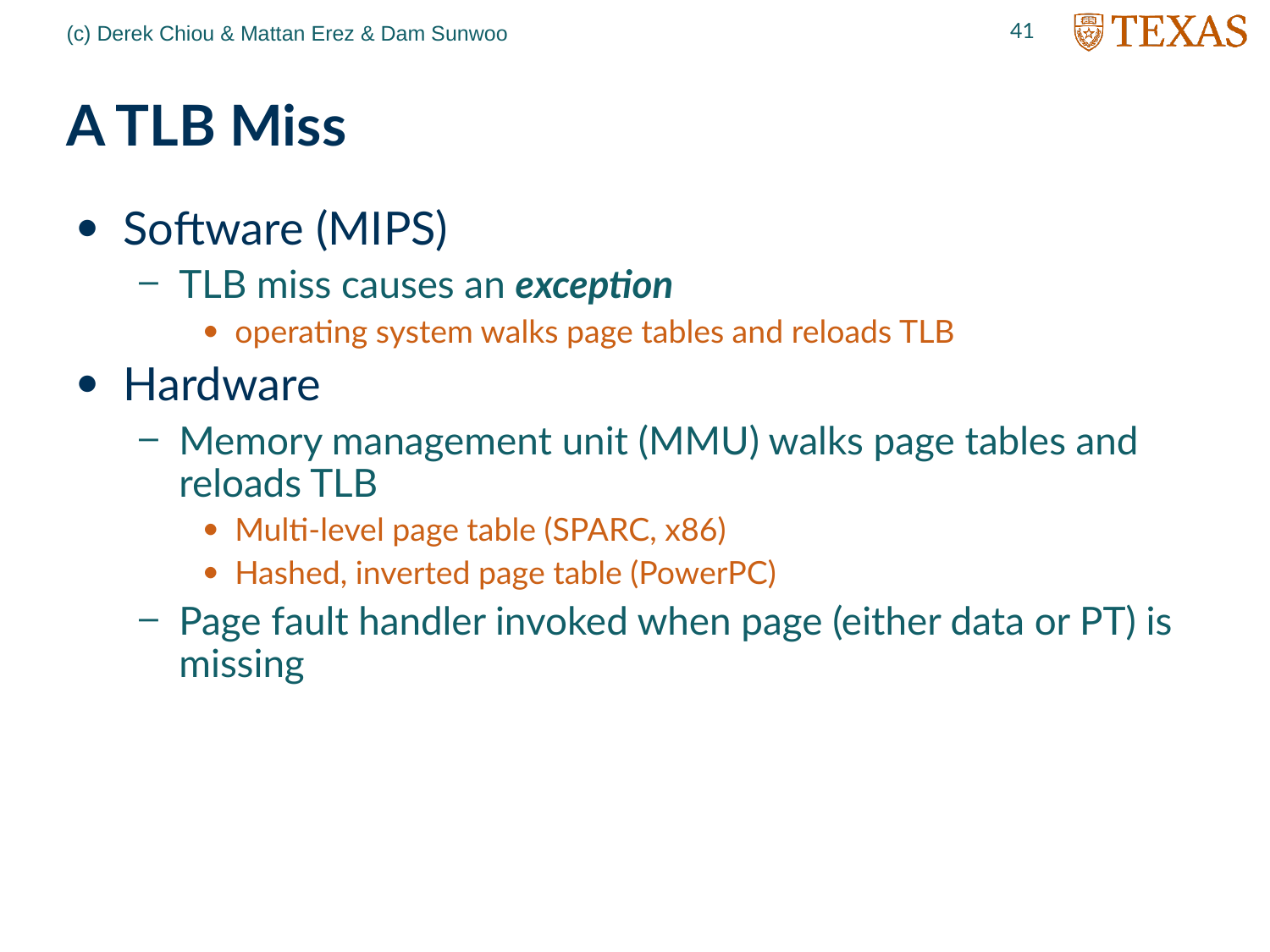

41
(c) Derek Chiou & Mattan Erez & Dam Sunwoo
# A TLB Miss
Software (MIPS)
TLB miss causes an exception
operating system walks page tables and reloads TLB
Hardware
Memory management unit (MMU) walks page tables and reloads TLB
Multi-level page table (SPARC, x86)
Hashed, inverted page table (PowerPC)
Page fault handler invoked when page (either data or PT) is missing